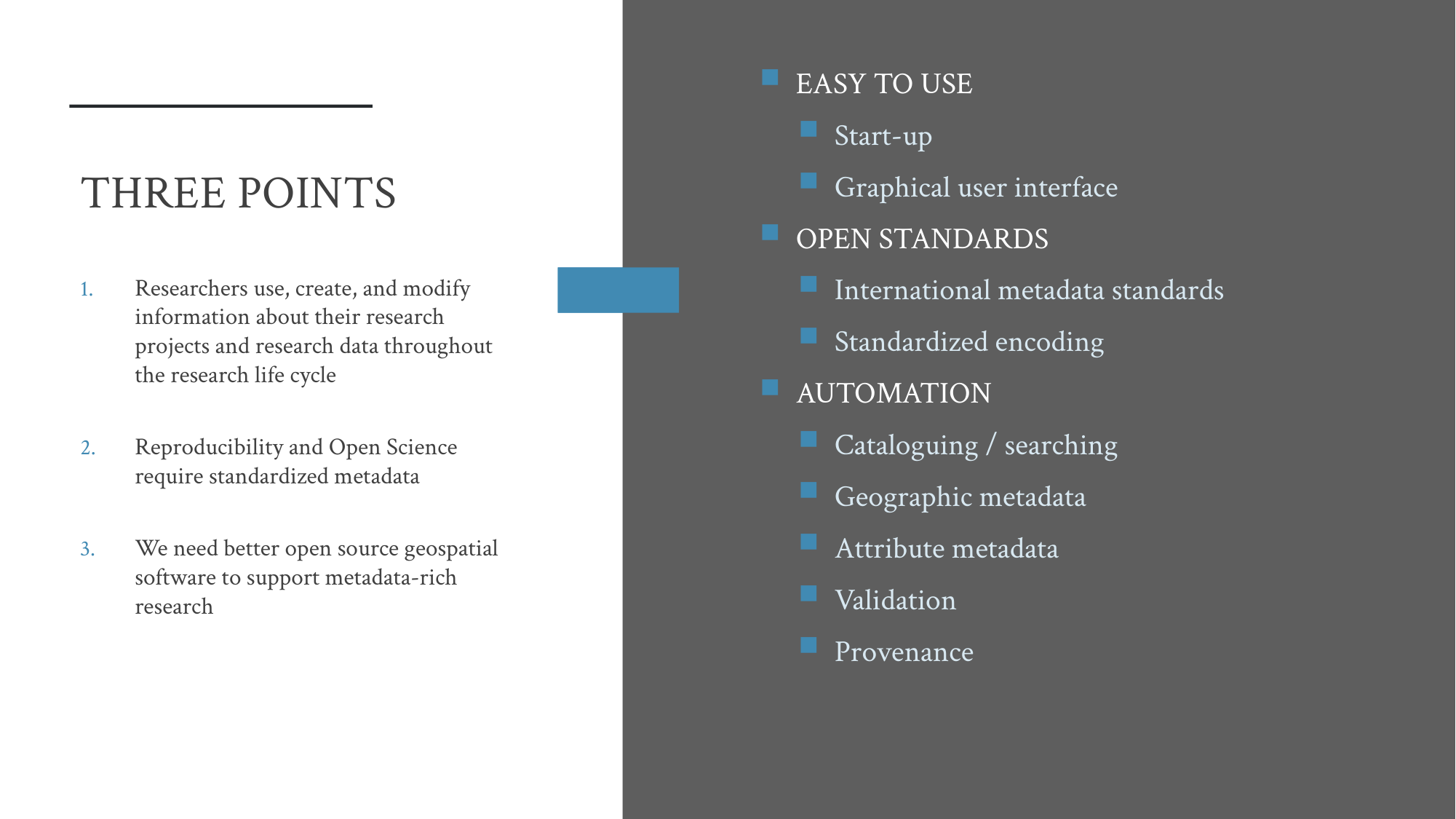

Easy to use
Start-up
Graphical user interface
Open Standards
International metadata standards
Standardized encoding
Automation
Cataloguing / searching
Geographic metadata
Attribute metadata
Validation
Provenance
# Three Points
Researchers use, create, and modify information about their research projects and research data throughout the research life cycle
Reproducibility and Open Science require standardized metadata
We need better open source geospatial software to support metadata-rich research